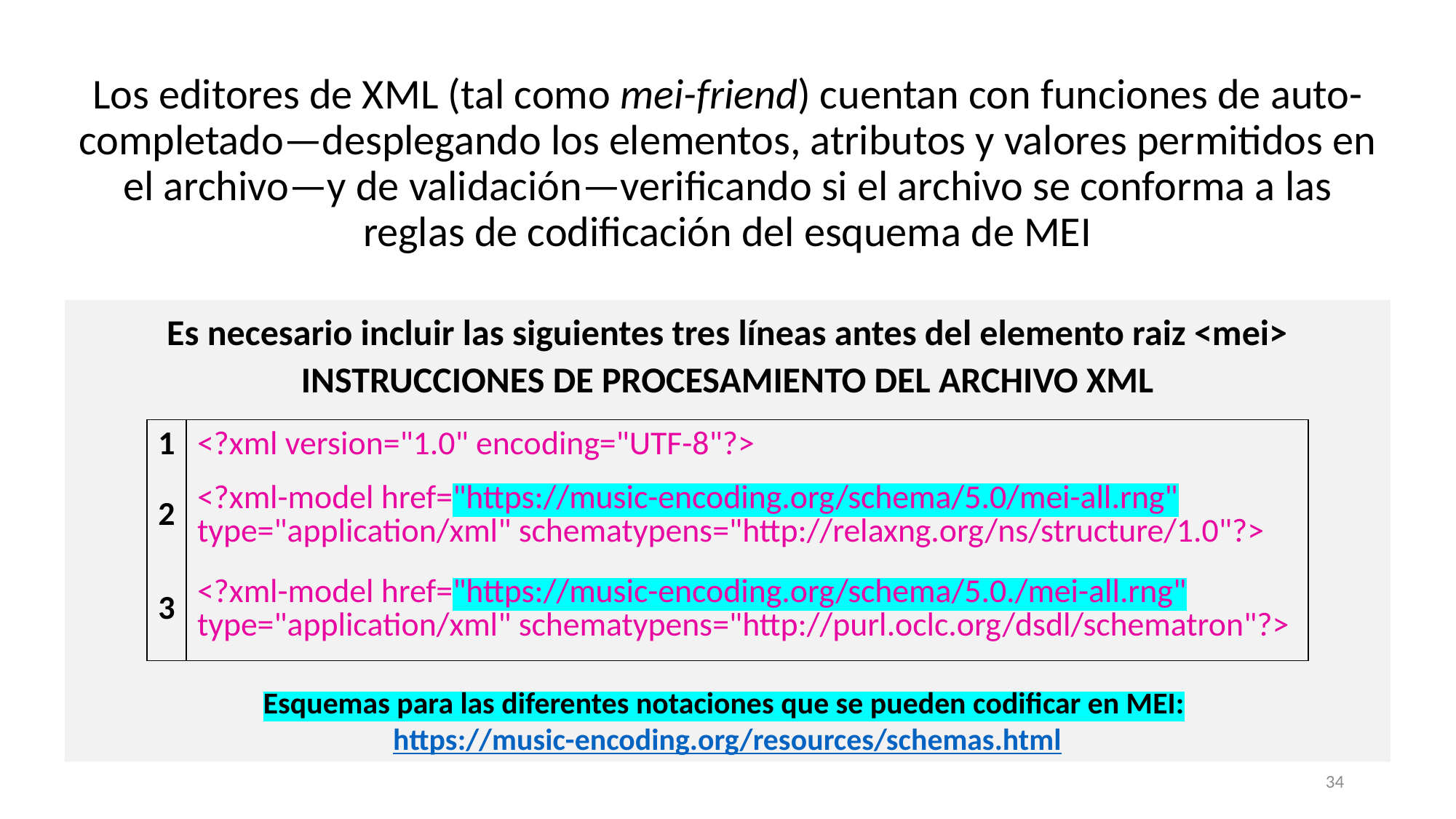

# Los editores de XML (tal como mei-friend) cuentan con funciones de auto-completado—desplegando los elementos, atributos y valores permitidos en el archivo—y de validación—verificando si el archivo se conforma a las reglas de codificación del esquema de MEI

Es necesario incluir las siguientes tres líneas antes del elemento raiz <mei>
INSTRUCCIONES DE PROCESAMIENTO DEL ARCHIVO XML

Esquemas para las diferentes notaciones que se pueden codificar en MEI:
https://music-encoding.org/resources/schemas.html
| 1 | <?xml version="1.0" encoding="UTF-8"?> |
| --- | --- |
| 2 | <?xml-model href="https://music-encoding.org/schema/5.0/mei-all.rng" type="application/xml" schematypens="http://relaxng.org/ns/structure/1.0"?> |
| 3 | <?xml-model href="https://music-encoding.org/schema/5.0./mei-all.rng" type="application/xml" schematypens="http://purl.oclc.org/dsdl/schematron"?> |
34